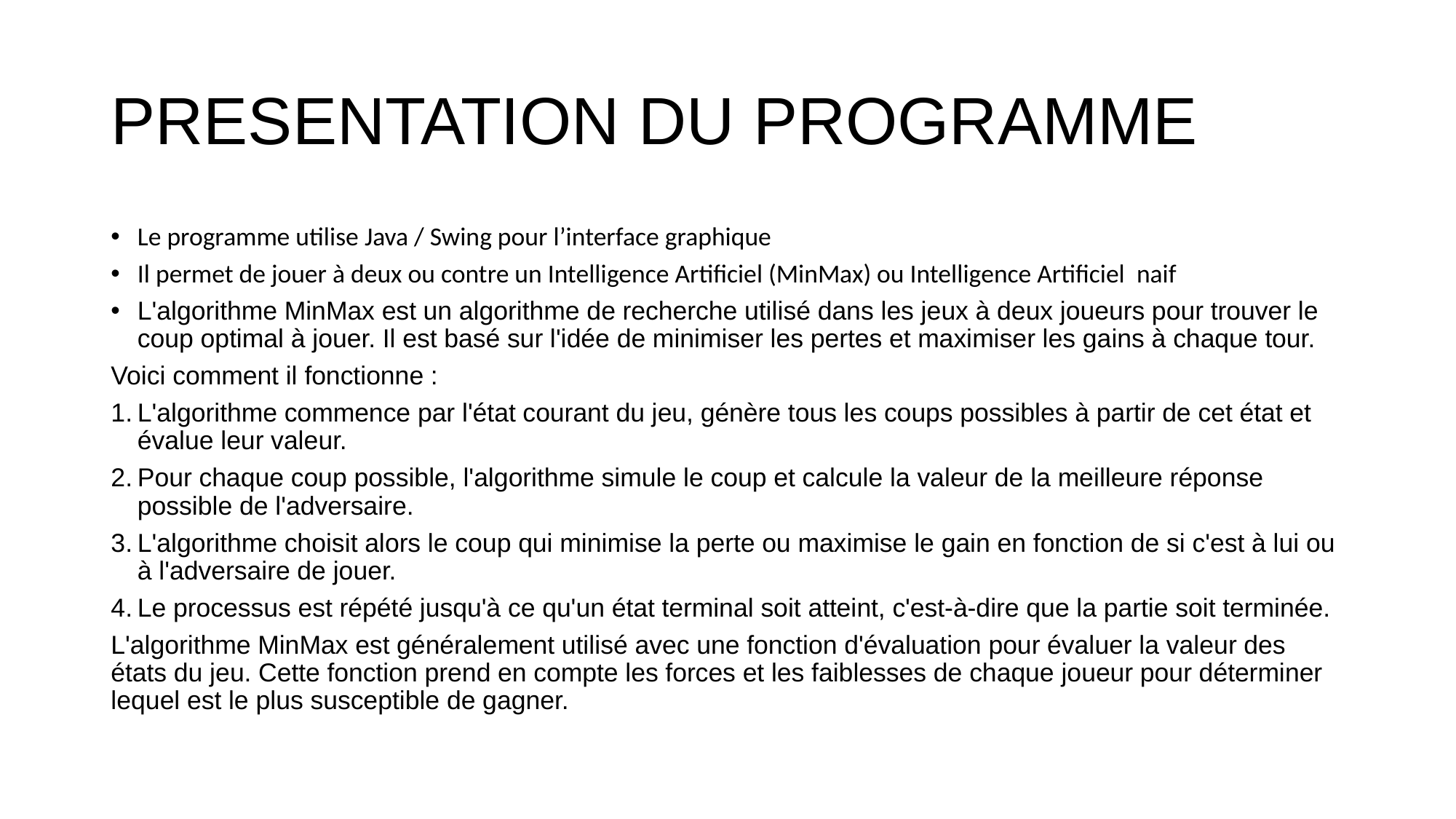

# PRESENTATION DU PROGRAMME
Le programme utilise Java / Swing pour l’interface graphique
Il permet de jouer à deux ou contre un Intelligence Artificiel (MinMax) ou Intelligence Artificiel  naif
L'algorithme MinMax est un algorithme de recherche utilisé dans les jeux à deux joueurs pour trouver le coup optimal à jouer. Il est basé sur l'idée de minimiser les pertes et maximiser les gains à chaque tour.
Voici comment il fonctionne :
L'algorithme commence par l'état courant du jeu, génère tous les coups possibles à partir de cet état et évalue leur valeur.
Pour chaque coup possible, l'algorithme simule le coup et calcule la valeur de la meilleure réponse possible de l'adversaire.
L'algorithme choisit alors le coup qui minimise la perte ou maximise le gain en fonction de si c'est à lui ou à l'adversaire de jouer.
Le processus est répété jusqu'à ce qu'un état terminal soit atteint, c'est-à-dire que la partie soit terminée.
L'algorithme MinMax est généralement utilisé avec une fonction d'évaluation pour évaluer la valeur des états du jeu. Cette fonction prend en compte les forces et les faiblesses de chaque joueur pour déterminer lequel est le plus susceptible de gagner.